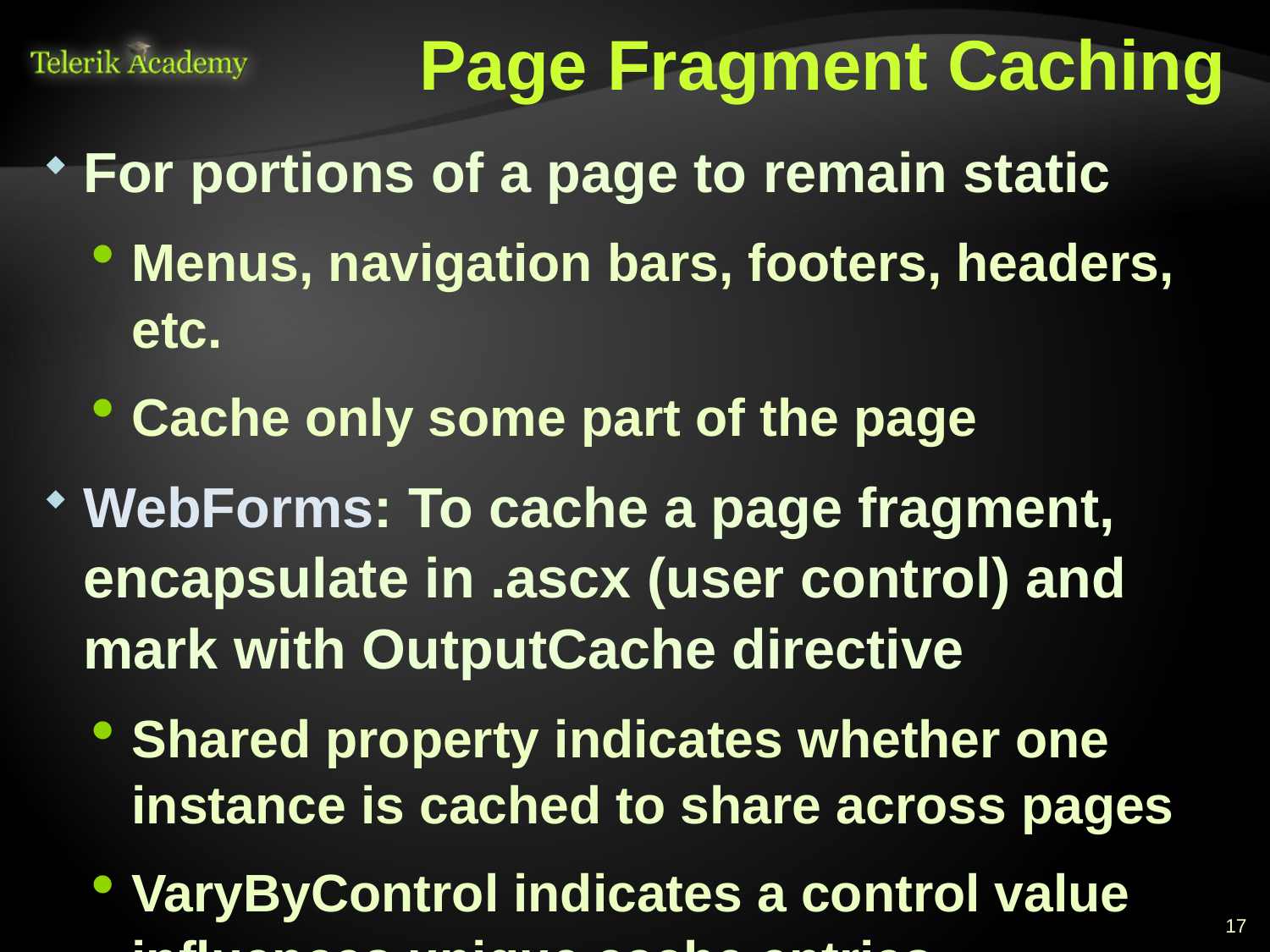

# Page Fragment Caching
For portions of a page to remain static
Menus, navigation bars, footers, headers, etc.
Cache only some part of the page
WebForms: To cache a page fragment, encapsulate in .ascx (user control) and mark with OutputCache directive
Shared property indicates whether one instance is cached to share across pages
VaryByControl indicates a control value influences unique cache entries

17